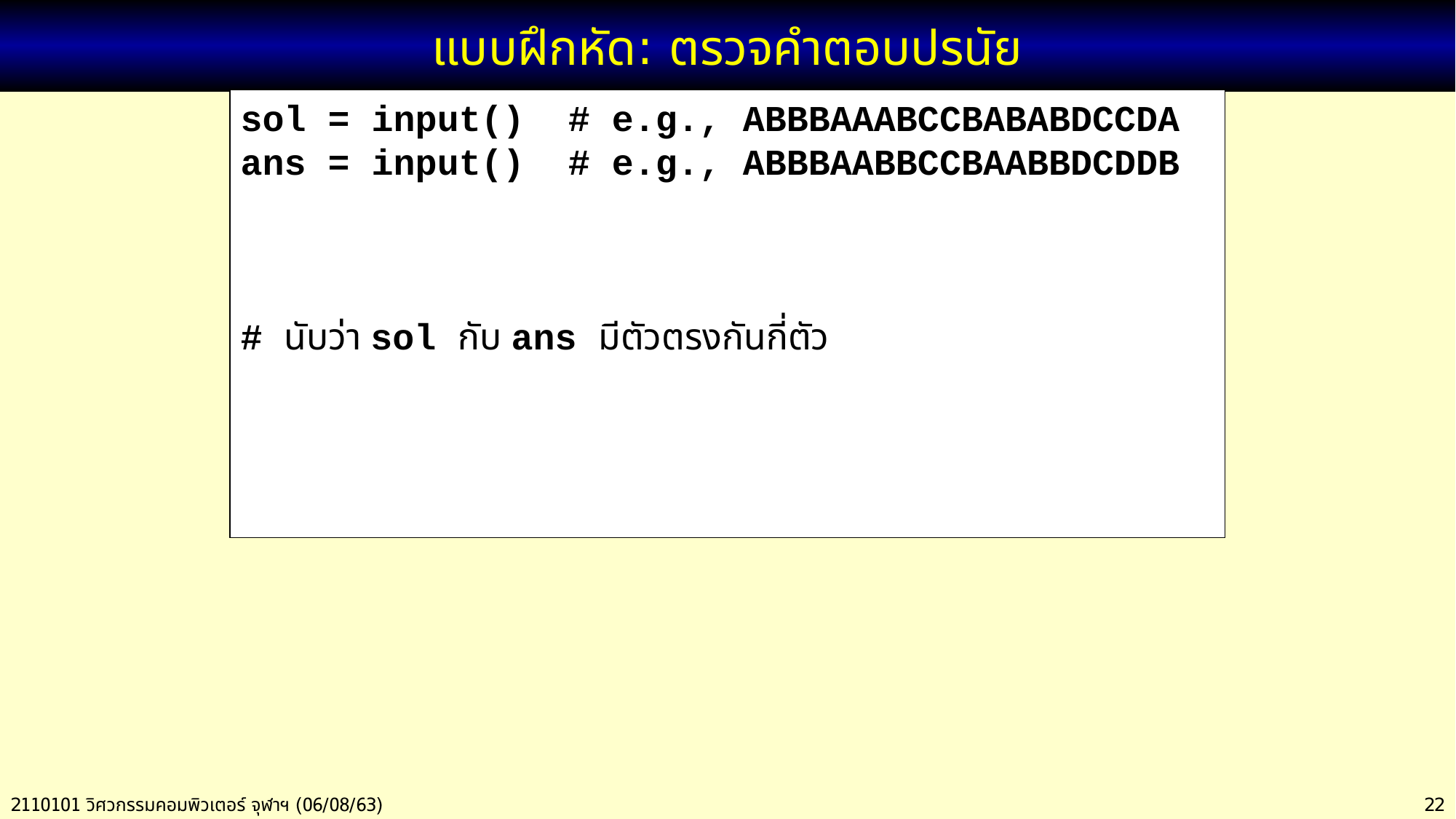

# แบบฝึกหัด: ตรวจคำตอบปรนัย
sol = input()  # e.g., ABBBAAABCCBABABDCCDA
ans = input()  # e.g., ABBBAABBCCBAABBDCDDB

# นับว่า sol กับ ans มีตัวตรงกันกี่ตัว